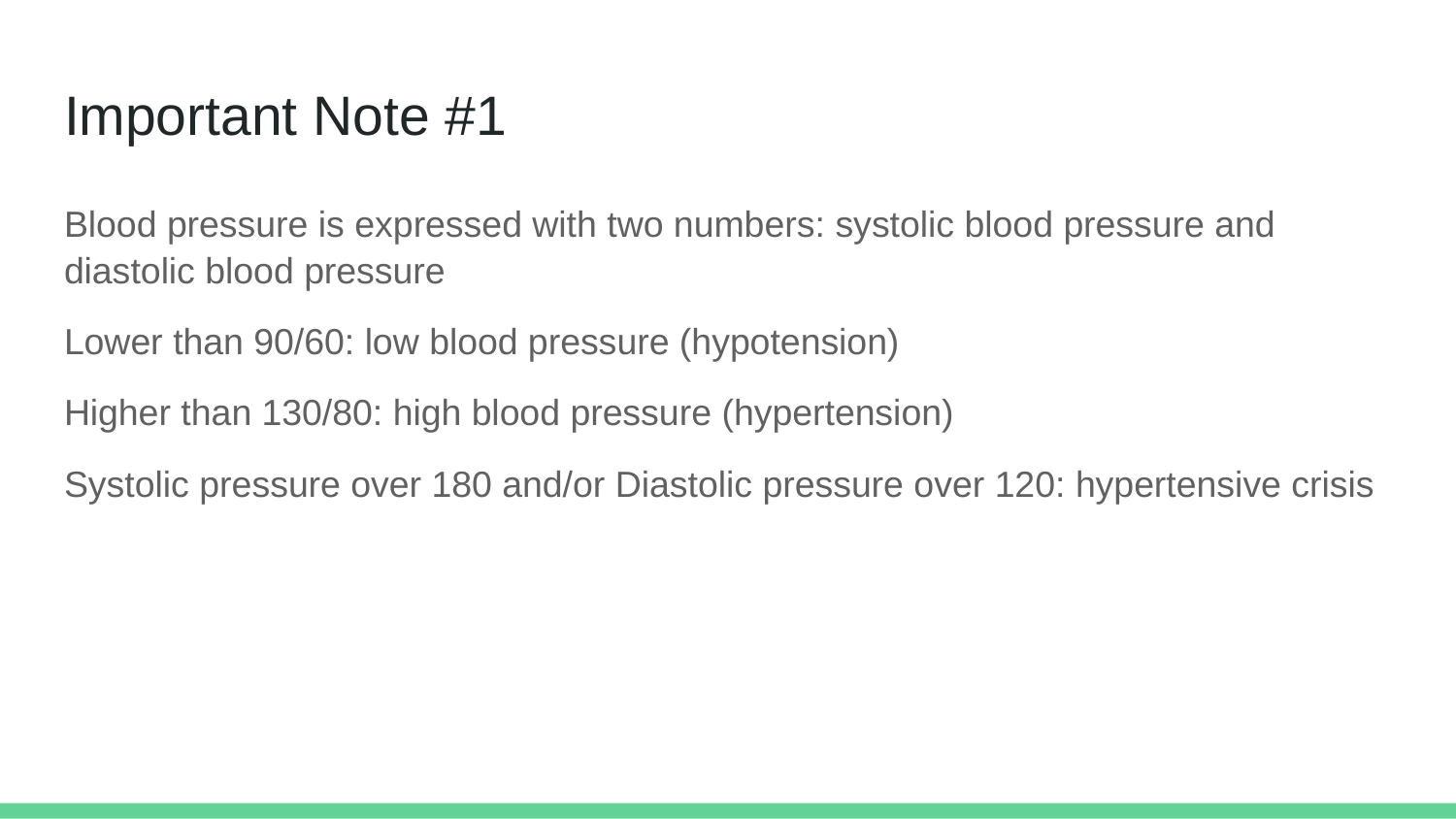

# Important Note #1
Blood pressure is expressed with two numbers: systolic blood pressure and diastolic blood pressure
Lower than 90/60: low blood pressure (hypotension)
Higher than 130/80: high blood pressure (hypertension)
Systolic pressure over 180 and/or Diastolic pressure over 120: hypertensive crisis